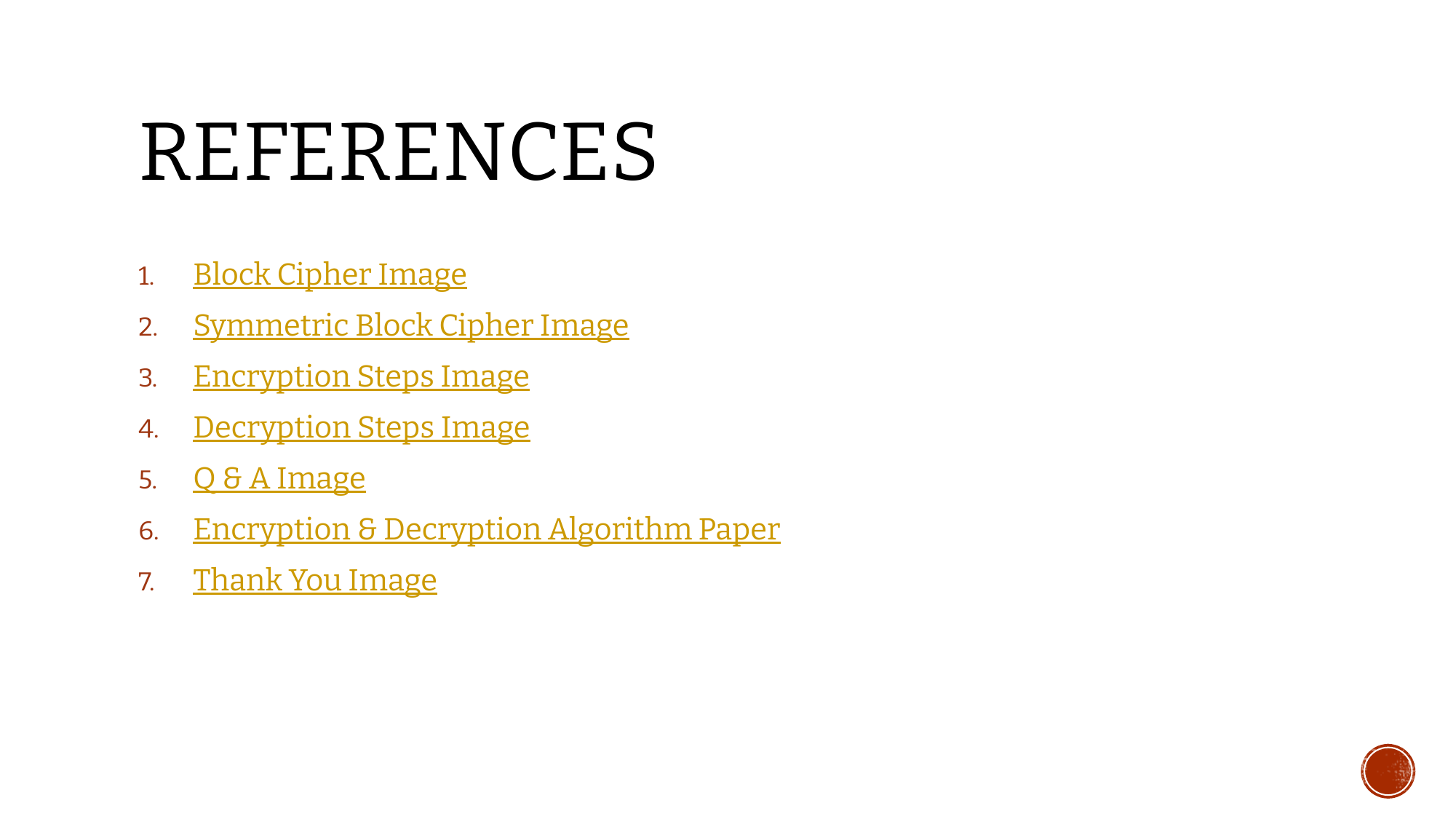

# REFERENCES
Block Cipher Image
Symmetric Block Cipher Image
Encryption Steps Image
Decryption Steps Image
Q & A Image
Encryption & Decryption Algorithm Paper
Thank You Image